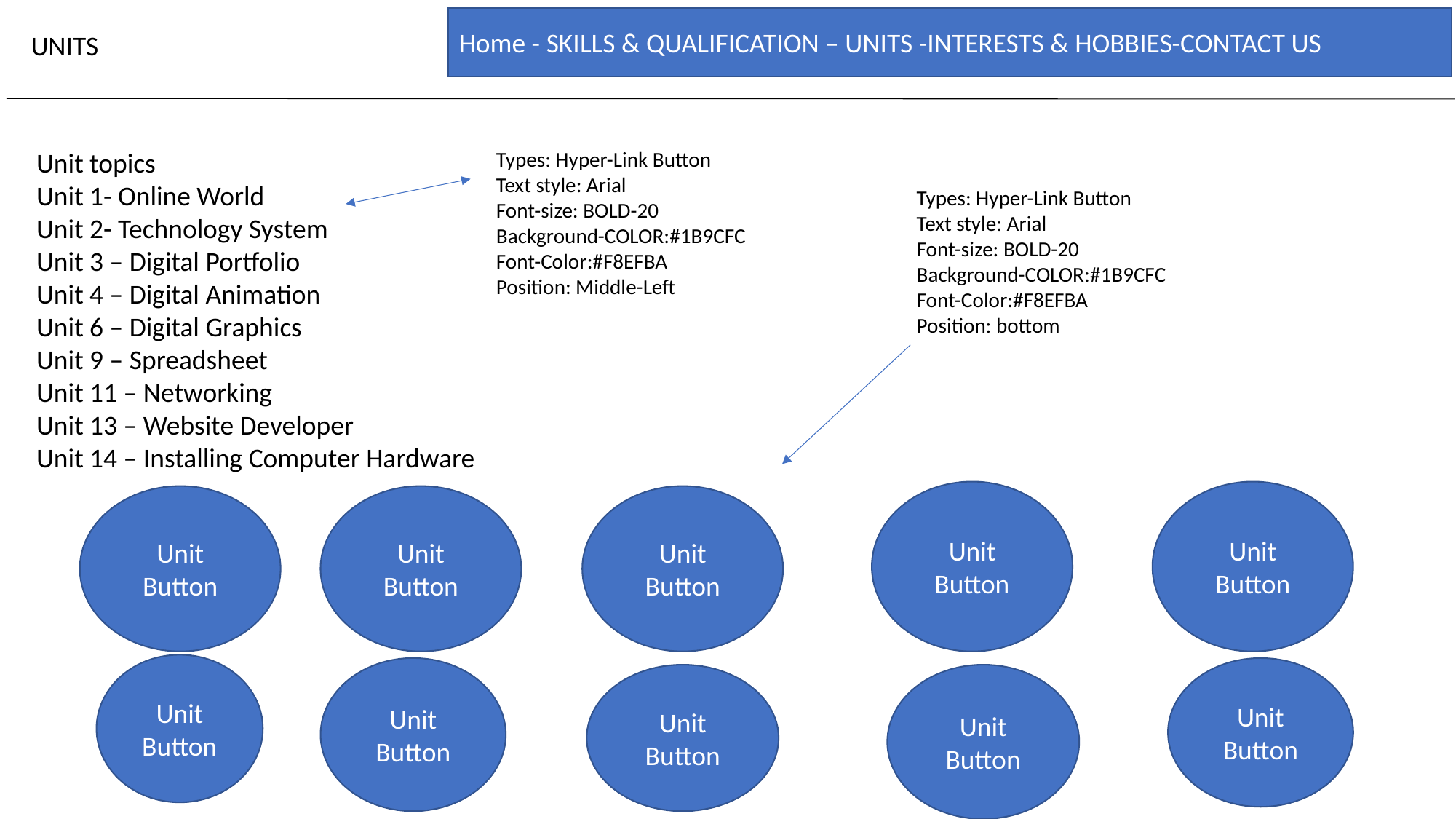

Home - SKILLS & QUALIFICATION – UNITS -INTERESTS & HOBBIES-CONTACT US
UNITS
Unit topics
Unit 1- Online World
Unit 2- Technology System
Unit 3 – Digital Portfolio
Unit 4 – Digital Animation
Unit 6 – Digital Graphics
Unit 9 – Spreadsheet
Unit 11 – Networking
Unit 13 – Website Developer
Unit 14 – Installing Computer Hardware
Types: Hyper-Link Button
Text style: Arial​
Font-size: BOLD-20​
Background-COLOR:#1B9CFC
Font-Color:#F8EFBA​
Position: Middle-Left​
Types: Hyper-Link Button
Text style: Arial​
Font-size: BOLD-20​
Background-COLOR:#1B9CFC
Font-Color:#F8EFBA​
Position: bottom
Unit Button
Unit Button
Unit Button
Unit Button
Unit Button
Unit Button
Unit Button
Unit Button
Unit Button
Unit Button